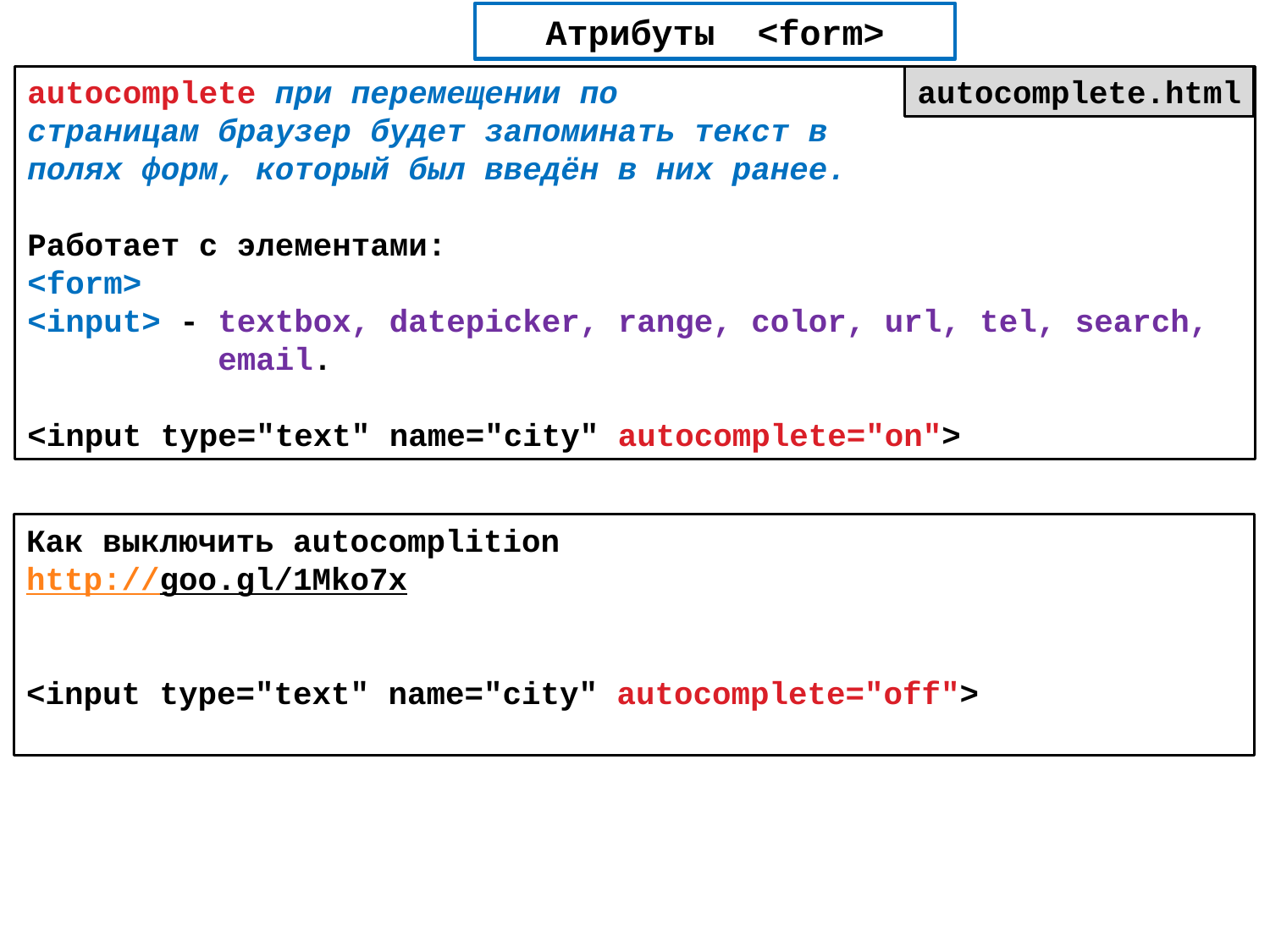

Атрибуты  <form>
autocomplete при перемещении по
страницам браузер будет запоминать текст в
полях форм, который был введён в них ранее.

Работает с элементами:
<form>
<input> - textbox, datepicker, range, color, url, tel, search,
          email.

<input type="text" name="city" autocomplete="on">
autocomplete.html
Как выключить autocomplition
http://goo.gl/1Mko7x

<input type="text" name="city" autocomplete="off">